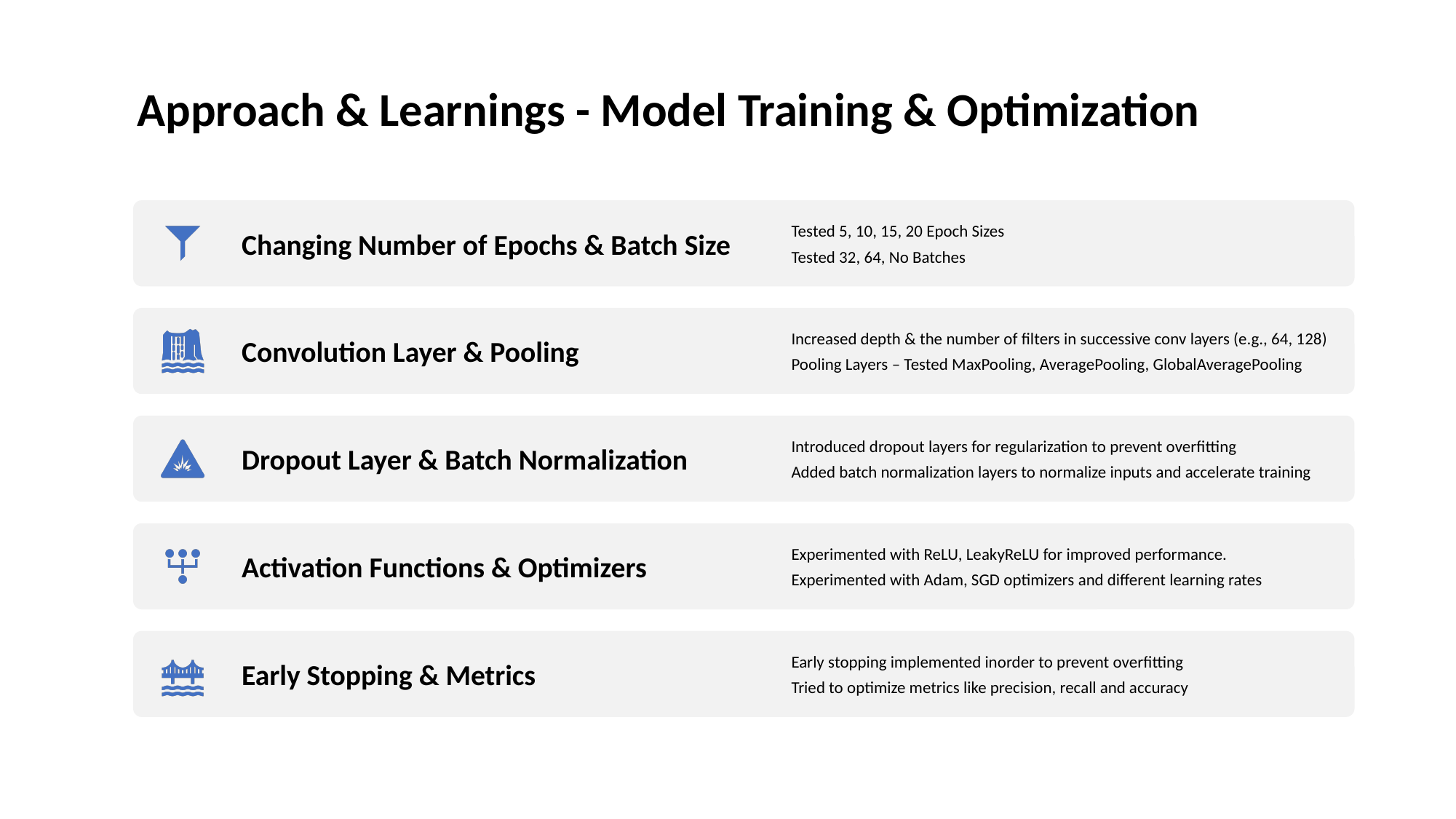

# Approach & Learnings - Model Training & Optimization
Changing Number of Epochs & Batch Size
Tested 5, 10, 15, 20 Epoch Sizes
Tested 32, 64, No Batches
Convolution Layer & Pooling
Increased depth & the number of filters in successive conv layers (e.g., 64, 128)
Pooling Layers – Tested MaxPooling, AveragePooling, GlobalAveragePooling
Dropout Layer & Batch Normalization
Introduced dropout layers for regularization to prevent overfitting
Added batch normalization layers to normalize inputs and accelerate training
Activation Functions & Optimizers
Experimented with ReLU, LeakyReLU for improved performance.
Experimented with Adam, SGD optimizers and different learning rates
Early Stopping & Metrics
Early stopping implemented inorder to prevent overfitting
Tried to optimize metrics like precision, recall and accuracy